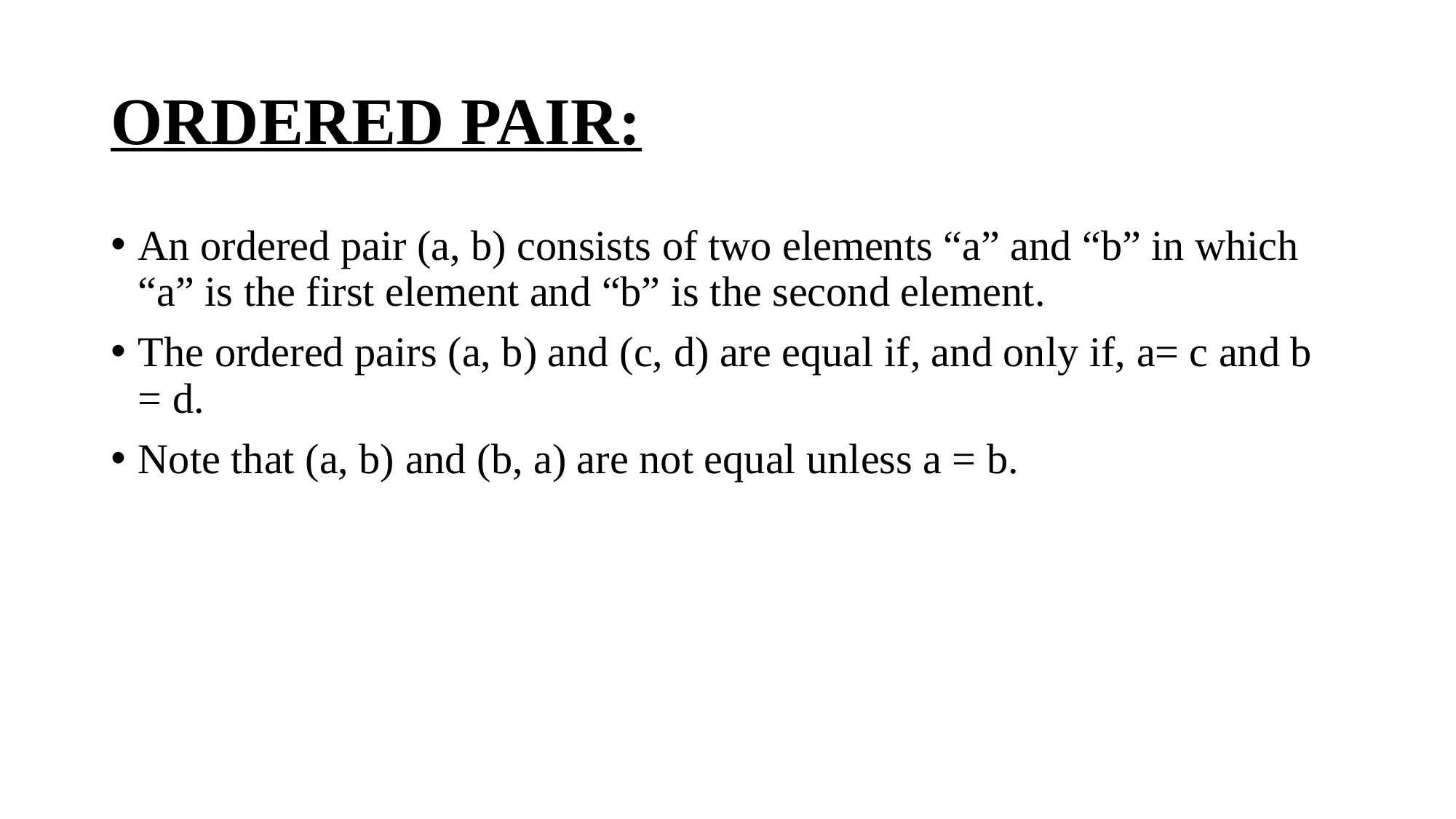

# ORDERED PAIR:
An ordered pair (a, b) consists of two elements “a” and “b” in which “a” is the first element and “b” is the second element.
The ordered pairs (a, b) and (c, d) are equal if, and only if, a= c and b = d.
Note that (a, b) and (b, a) are not equal unless a = b.